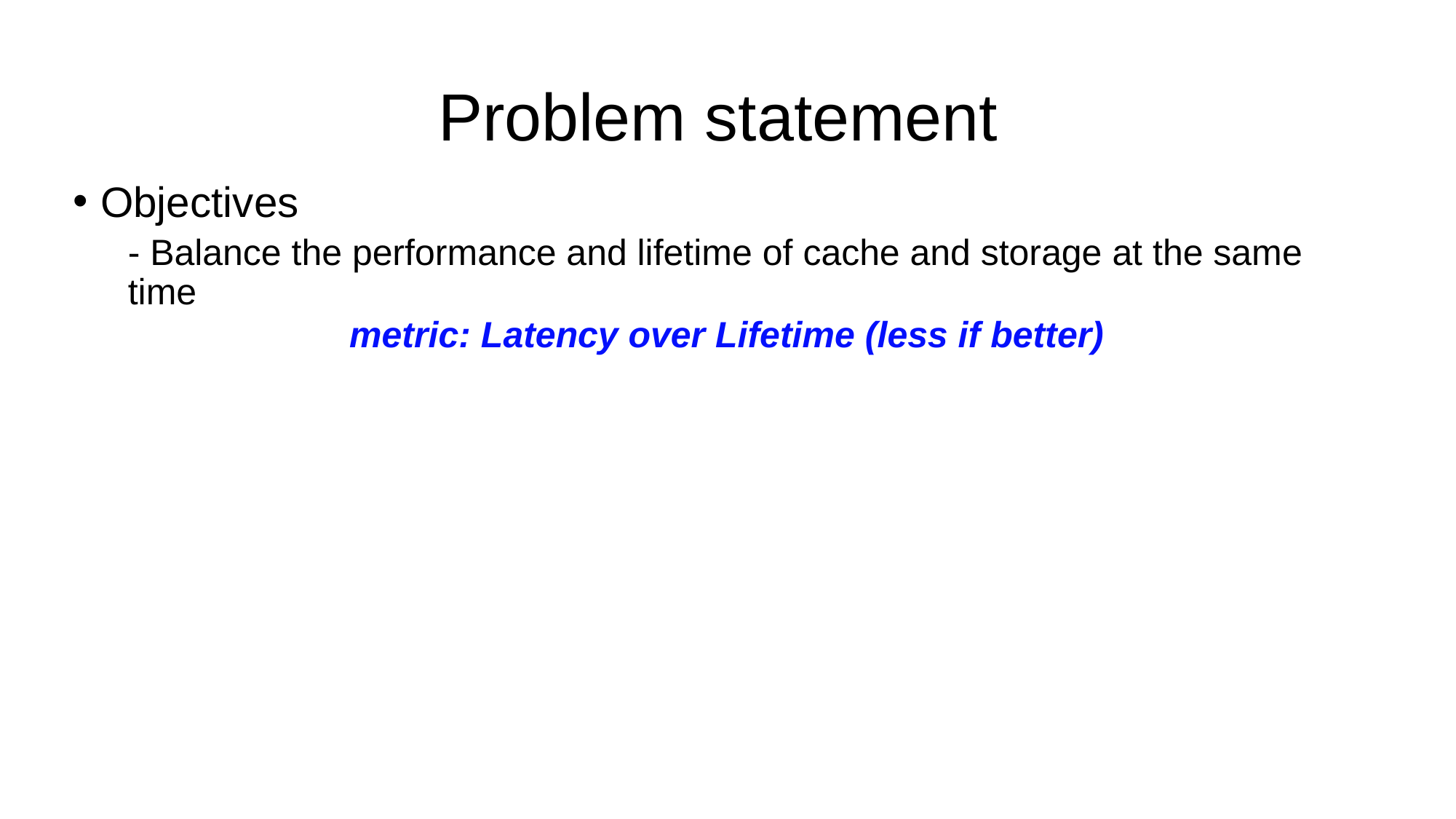

# Problem statement
Objectives
- Balance the performance and lifetime of cache and storage at the same time
metric: Latency over Lifetime (less if better)